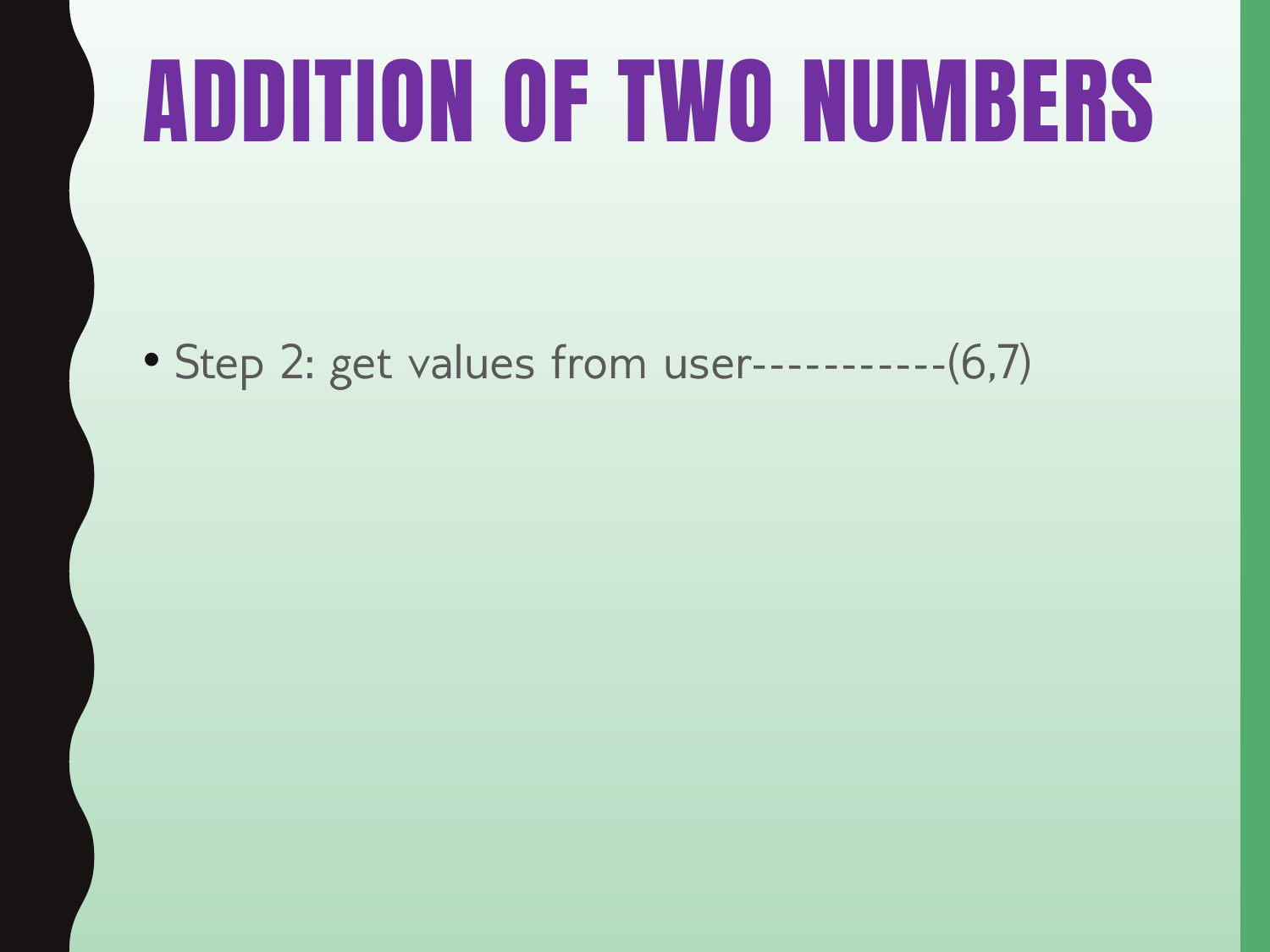

# Addition of two numbers
Step 2: get values from user-----------(6,7)